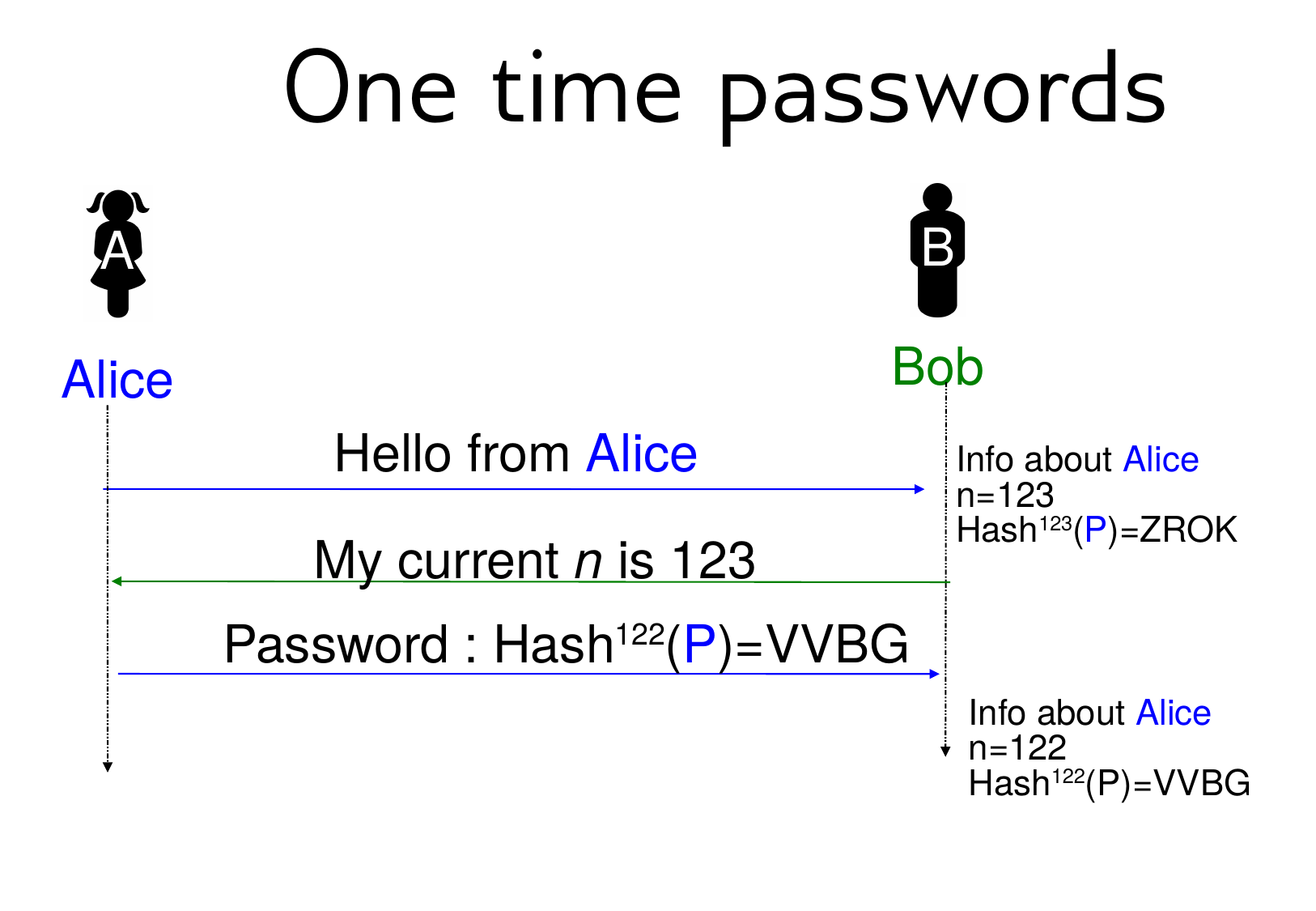

# One time passwords

B

A
Bob
Alice

Hello from Alice

Info about Alice
n=123
Hash123(P)=ZROK

My current n is 123

Password : Hash122(P)=VVBG

Info about Alice
n=122
Hash122(P)=VVBG